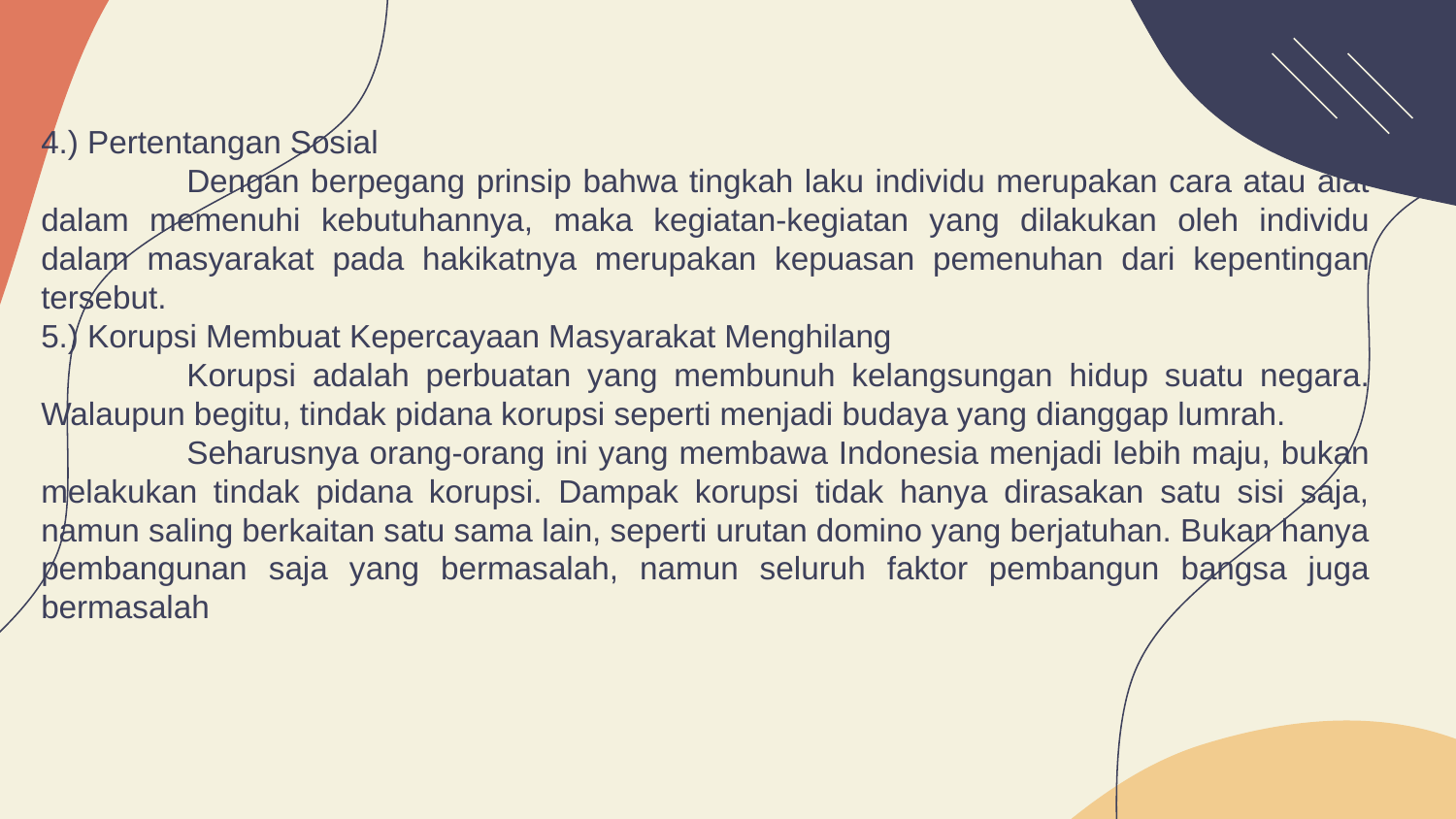

4.) Pertentangan Sosial
	Dengan berpegang prinsip bahwa tingkah laku individu merupakan cara atau alat dalam memenuhi kebutuhannya, maka kegiatan-kegiatan yang dilakukan oleh individu dalam masyarakat pada hakikatnya merupakan kepuasan pemenuhan dari kepentingan tersebut.
5.) Korupsi Membuat Kepercayaan Masyarakat Menghilang
	Korupsi adalah perbuatan yang membunuh kelangsungan hidup suatu negara. Walaupun begitu, tindak pidana korupsi seperti menjadi budaya yang dianggap lumrah.
	Seharusnya orang-orang ini yang membawa Indonesia menjadi lebih maju, bukan melakukan tindak pidana korupsi. Dampak korupsi tidak hanya dirasakan satu sisi saja, namun saling berkaitan satu sama lain, seperti urutan domino yang berjatuhan. Bukan hanya pembangunan saja yang bermasalah, namun seluruh faktor pembangun bangsa juga bermasalah